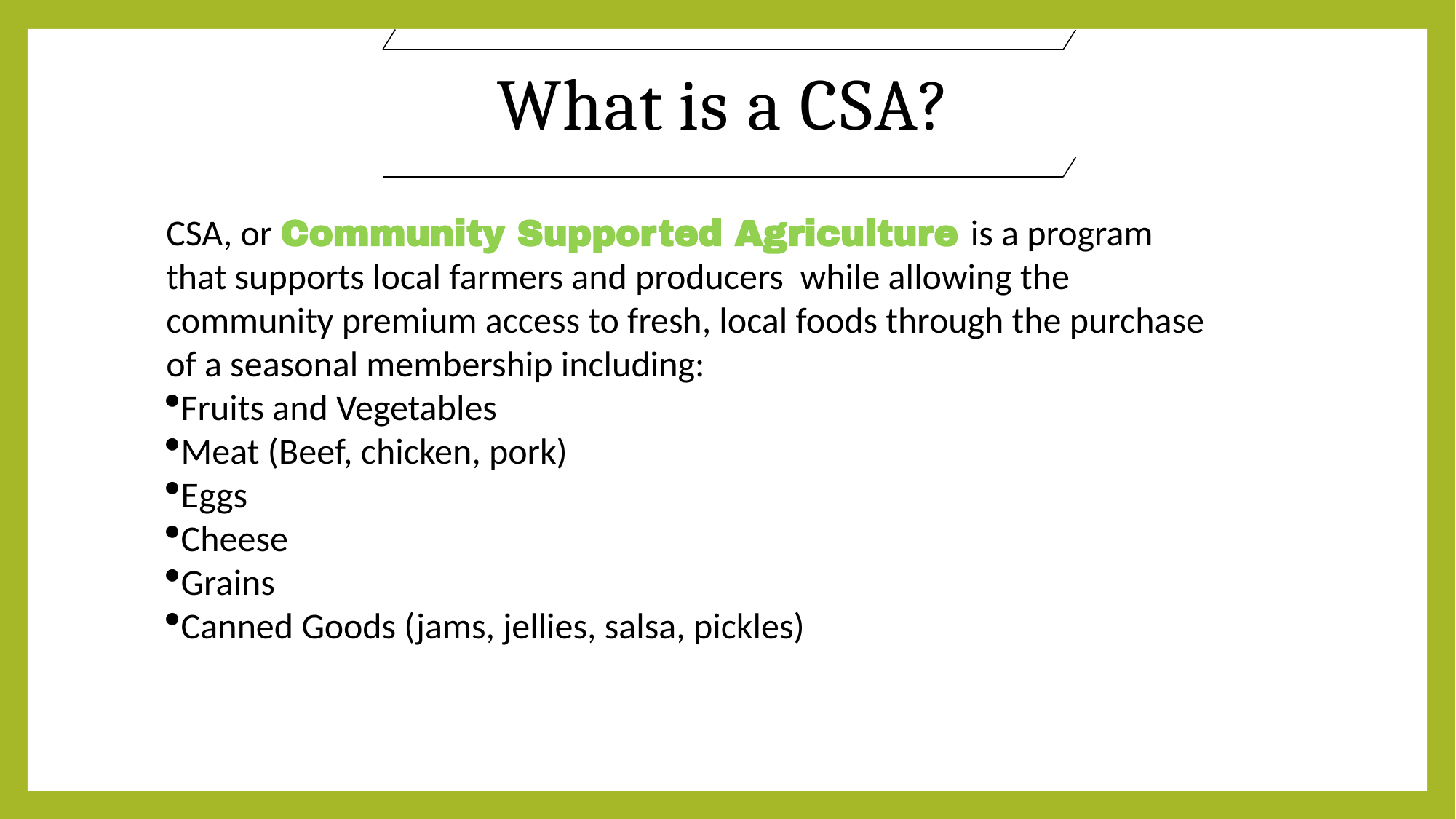

What is a CSA?

CSA, or Community Supported Agriculture is a program that supports local farmers and producers  while allowing the community premium access to fresh, local foods through the purchase of a seasonal membership including:
Fruits and Vegetables
Meat (Beef, chicken, pork)
Eggs
Cheese
Grains
Canned Goods (jams, jellies, salsa, pickles)